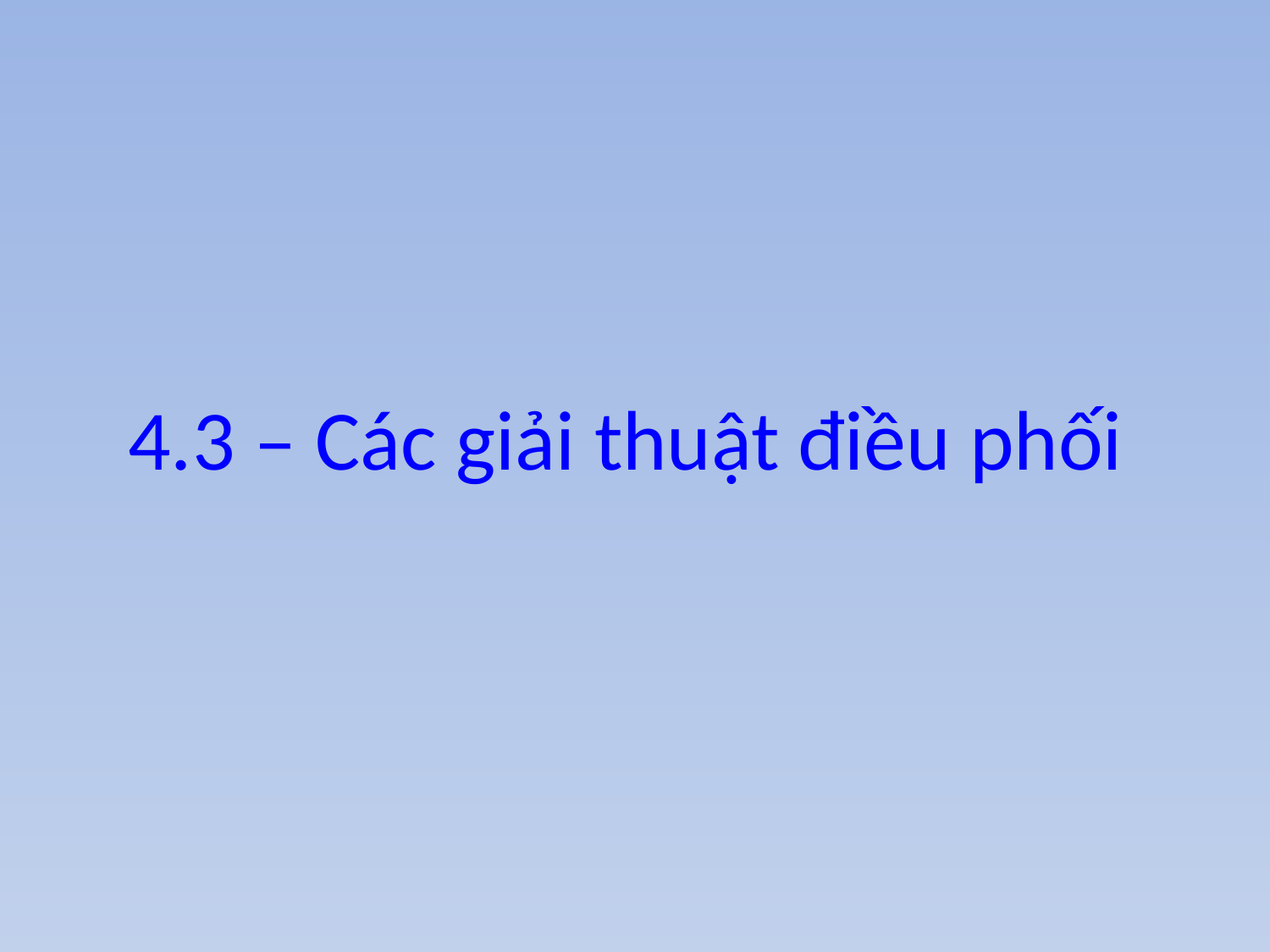

# 4.3 – Các giải thuật điều phối